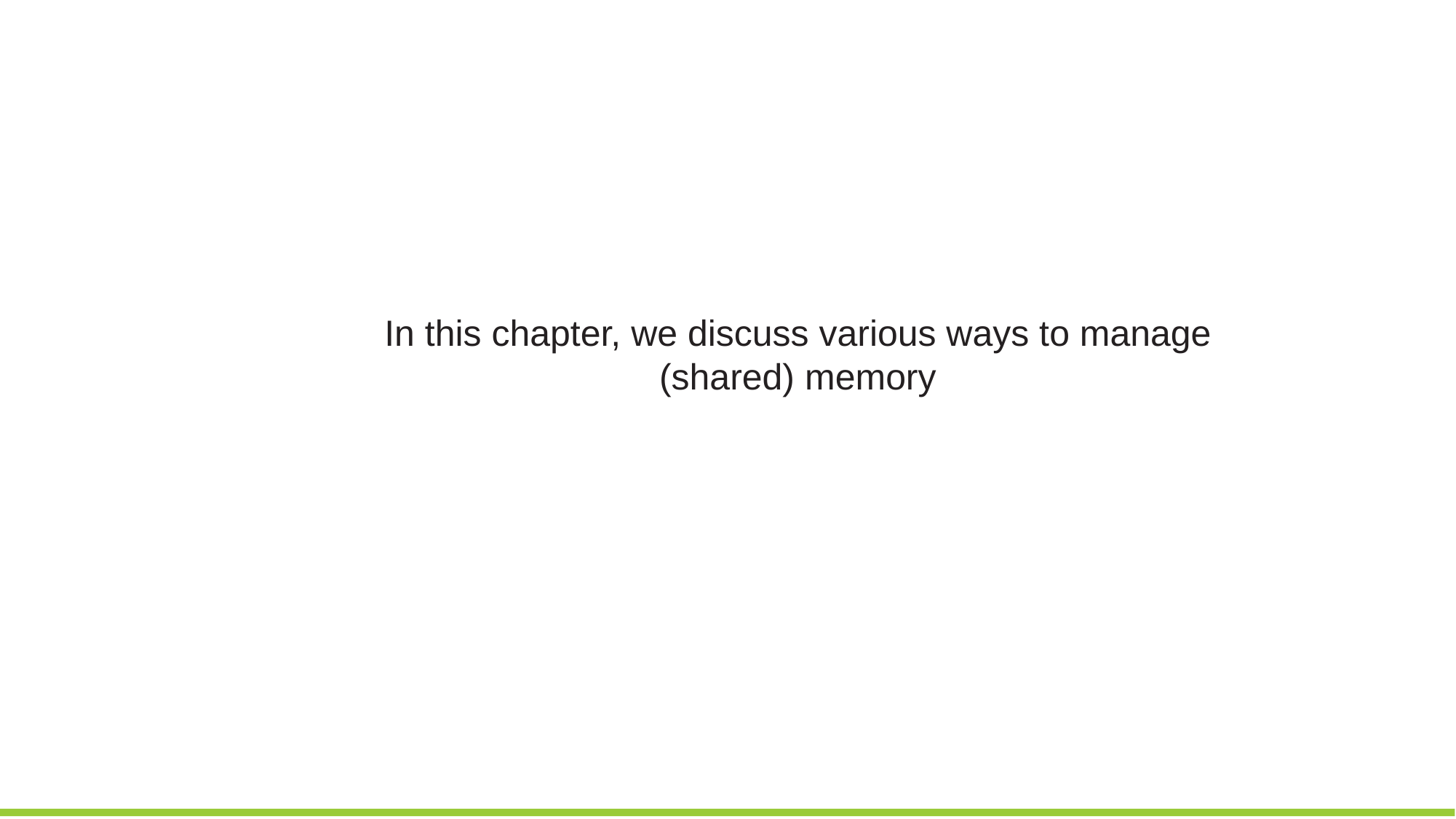

In this chapter, we discuss various ways to manage (shared) memory